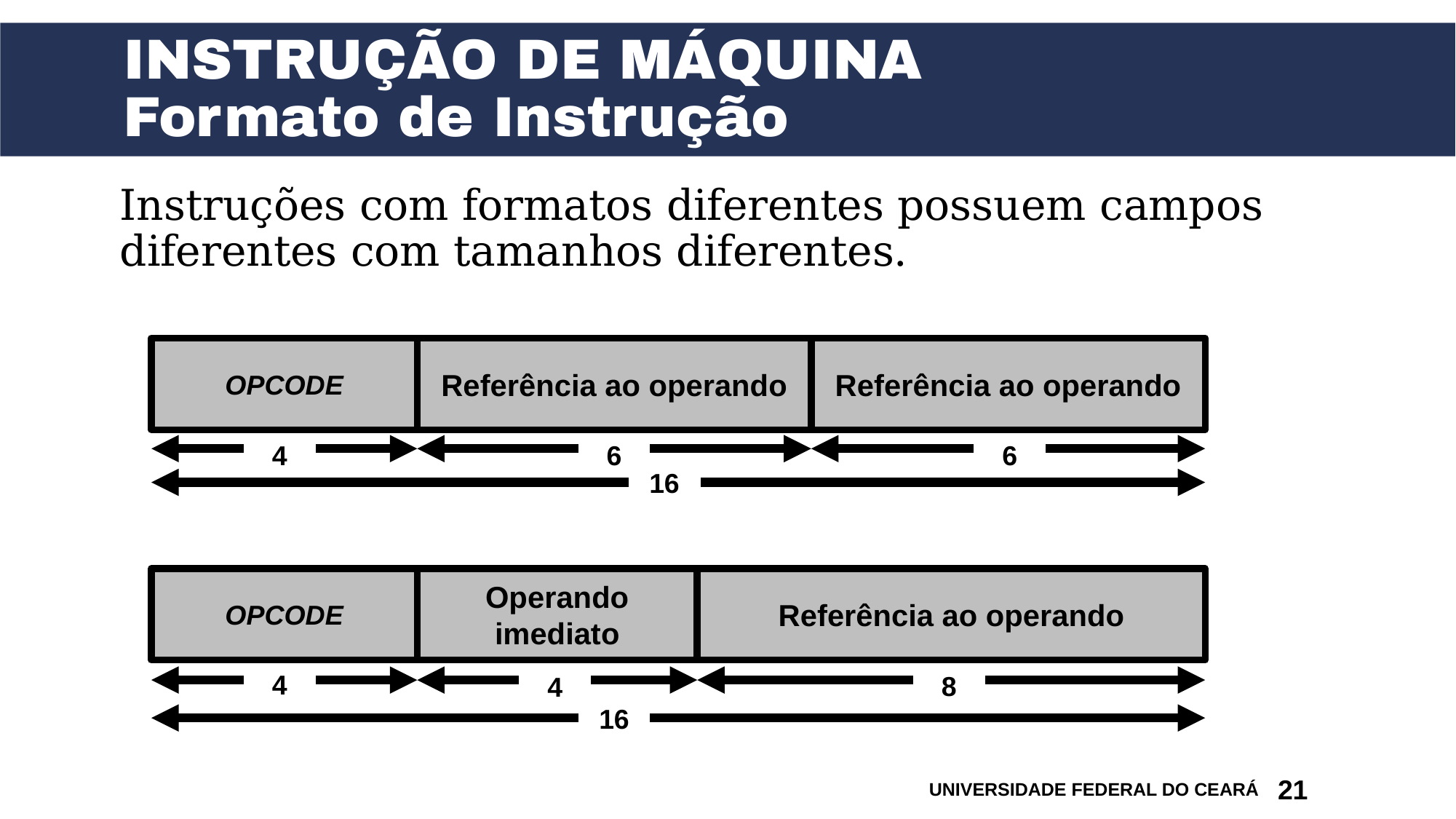

# Instrução de máquina Formato de Instrução
Instruções com formatos diferentes possuem campos diferentes com tamanhos diferentes.
OPCODE
Referência ao operando
Referência ao operando
6
6
4
16
OPCODE
Operando imediato
Referência ao operando
4
8
4
16
UNIVERSIDADE FEDERAL DO CEARÁ
21